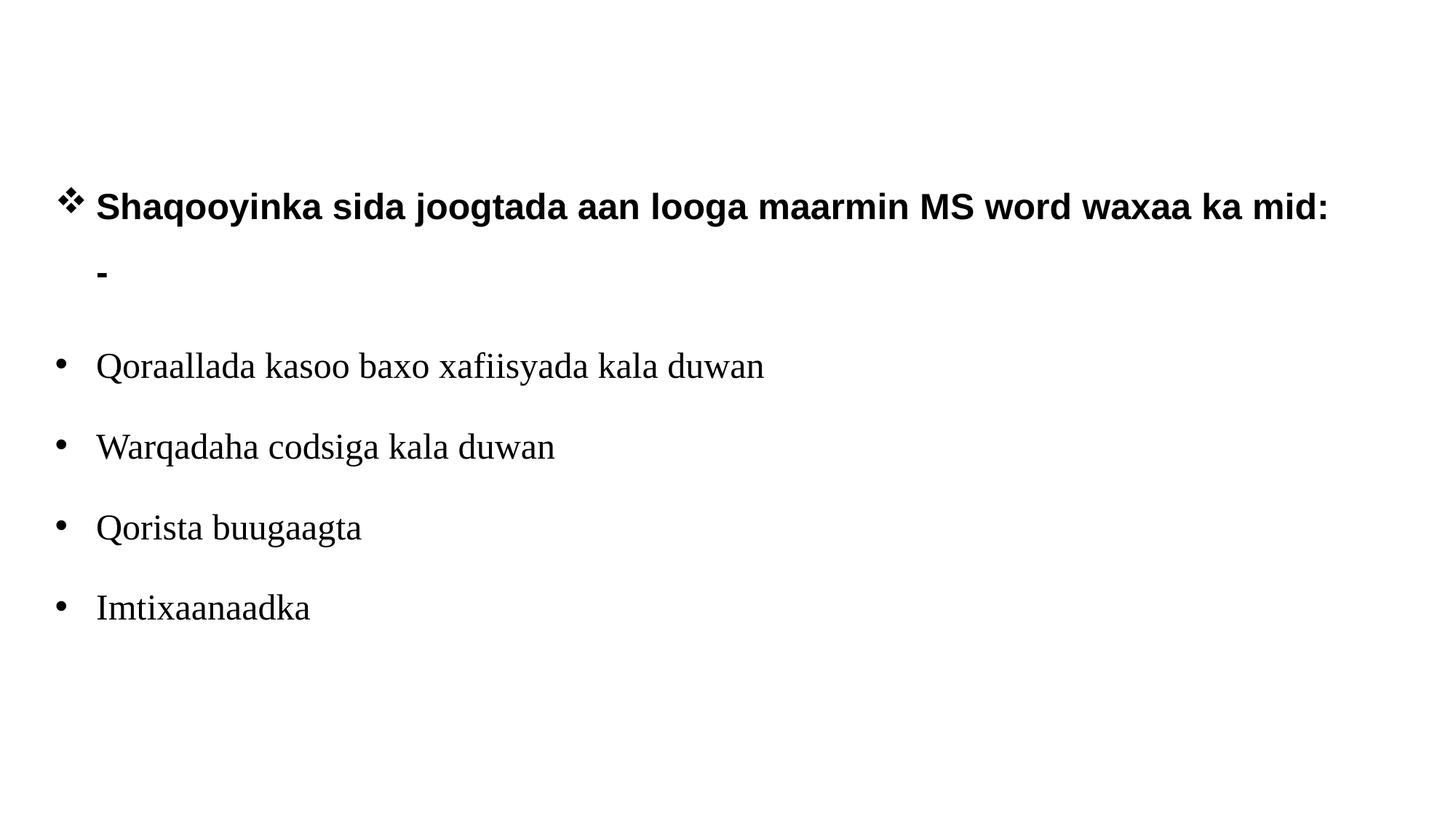

# . Xirmooyinkan wada jira waxaa ka mid ah: -
Shaqooyinka sida joogtada aan looga maarmin MS word waxaa ka mid: -
Qoraallada kasoo baxo xafiisyada kala duwan
Warqadaha codsiga kala duwan
Qorista buugaagta
Imtixaanaadka